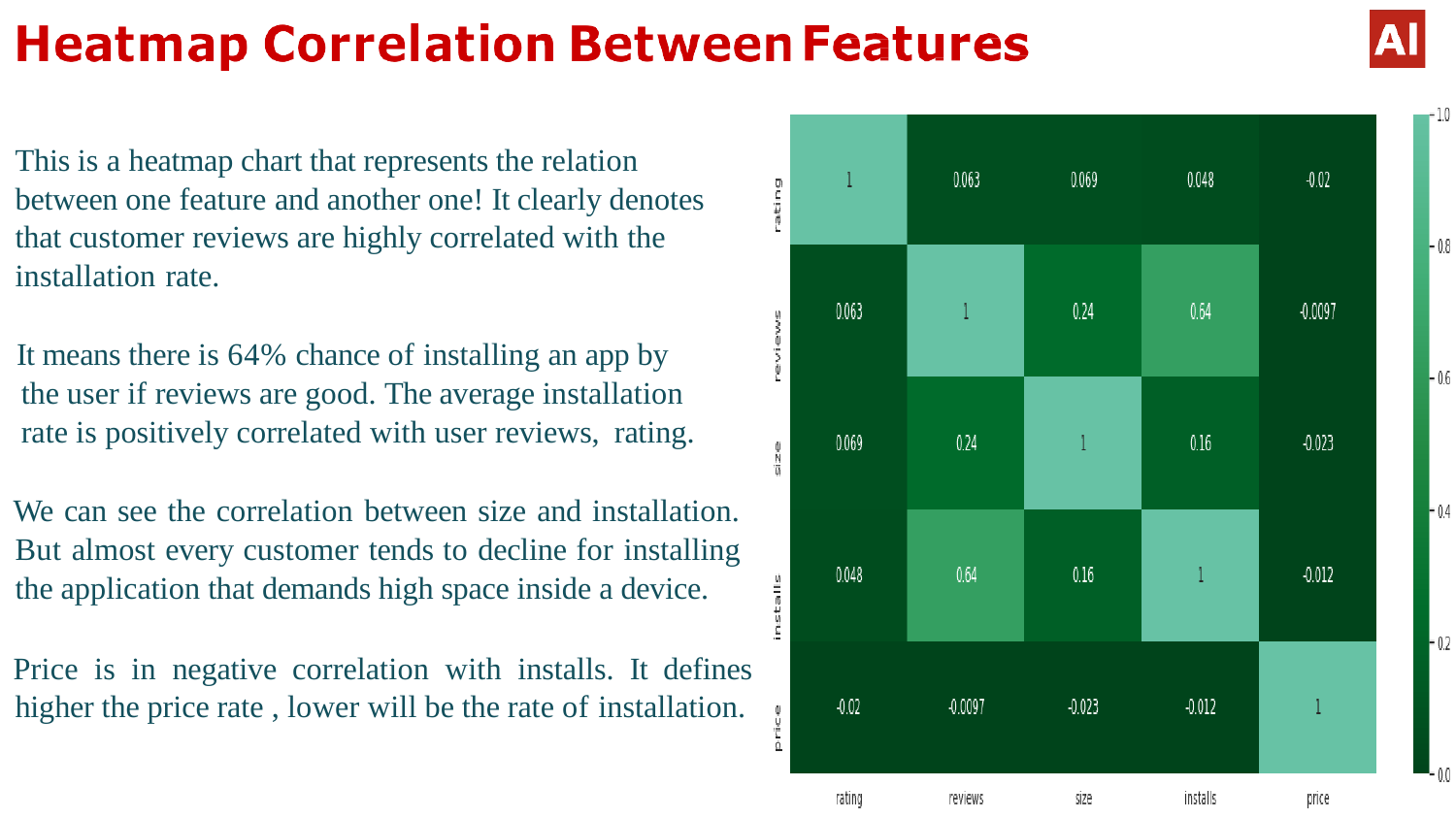

This is a heatmap chart that represents the relation  between one feature and another one! It clearly denotes  that customer reviews are highly correlated with the  installation rate.

It means there is 64% chance of installing an app by  the user if reviews are good. The average installation  rate is positively correlated with user reviews, rating.

We can see the correlation between size and installation.  But almost every customer tends to decline for installing  the application that demands high space inside a device.

Price is in negative correlation with installs. It defines  higher the price rate , lower will be the rate of installation.